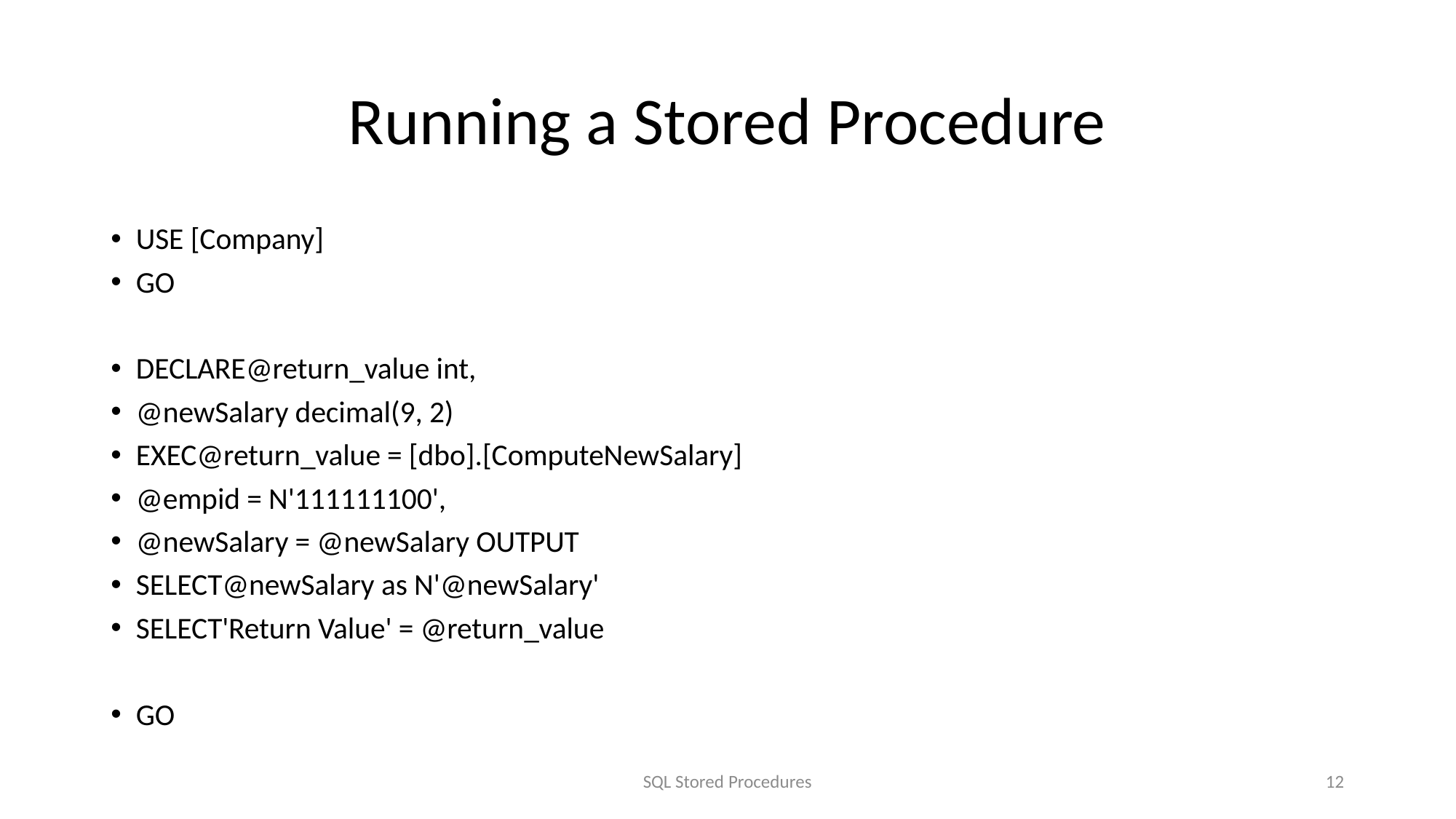

# Running a Stored Procedure
USE [Company]
GO

DECLARE@return_value int,
@newSalary decimal(9, 2)
EXEC@return_value = [dbo].[ComputeNewSalary]
@empid = N'111111100',
@newSalary = @newSalary OUTPUT
SELECT@newSalary as N'@newSalary'
SELECT'Return Value' = @return_value

GO
SQL Stored Procedures
12